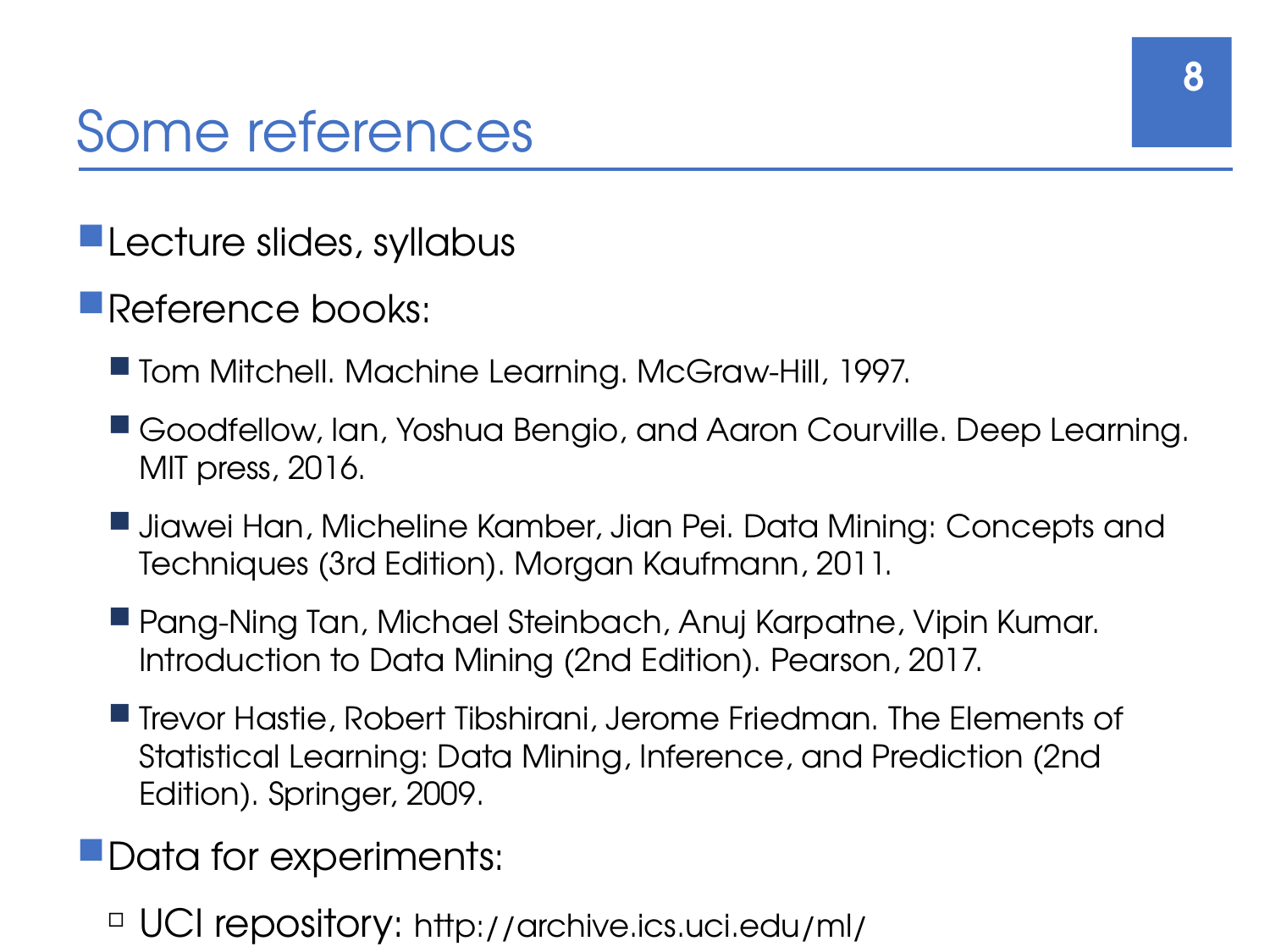

8
# Some references

Lecture slides, syllabus
Reference books:
Tom Mitchell. Machine Learning. McGraw-Hill, 1997.
Goodfellow, Ian, Yoshua Bengio, and Aaron Courville. Deep Learning. MIT press, 2016.
Jiawei Han, Micheline Kamber, Jian Pei. Data Mining: Concepts and Techniques (3rd Edition). Morgan Kaufmann, 2011.
Pang-Ning Tan, Michael Steinbach, Anuj Karpatne, Vipin Kumar. Introduction to Data Mining (2nd Edition). Pearson, 2017.
Trevor Hastie,‎ Robert Tibshirani,‎ Jerome Friedman. The Elements of Statistical Learning: Data Mining, Inference, and Prediction (2nd Edition). Springer, 2009.
Data for experiments:
UCI repository: http://archive.ics.uci.edu/ml/